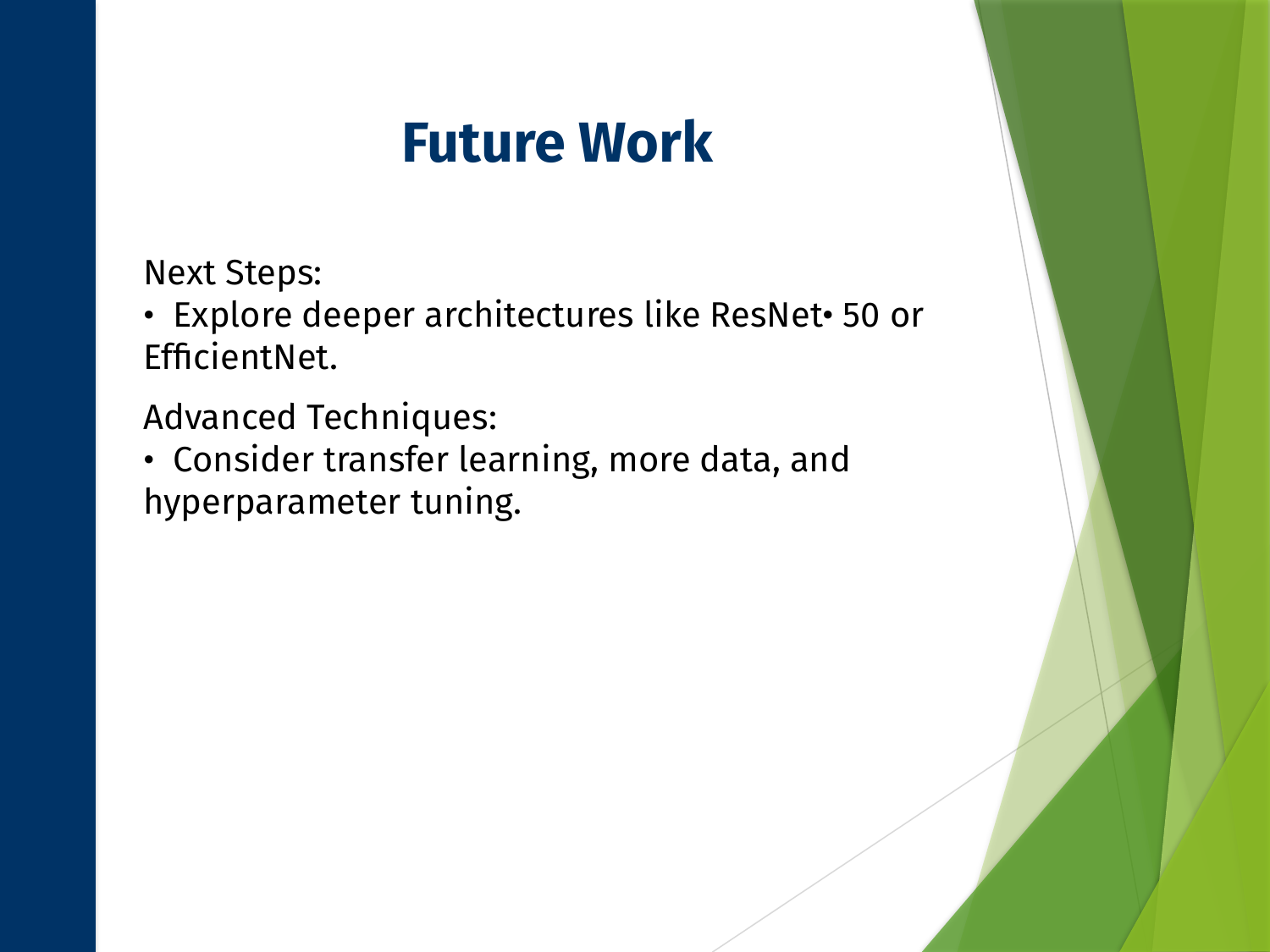

Future Work

Next Steps:
•  Explore deeper architectures like ResNet• 50 or EfficientNet.
Advanced Techniques:
•  Consider transfer learning, more data, and hyperparameter tuning.